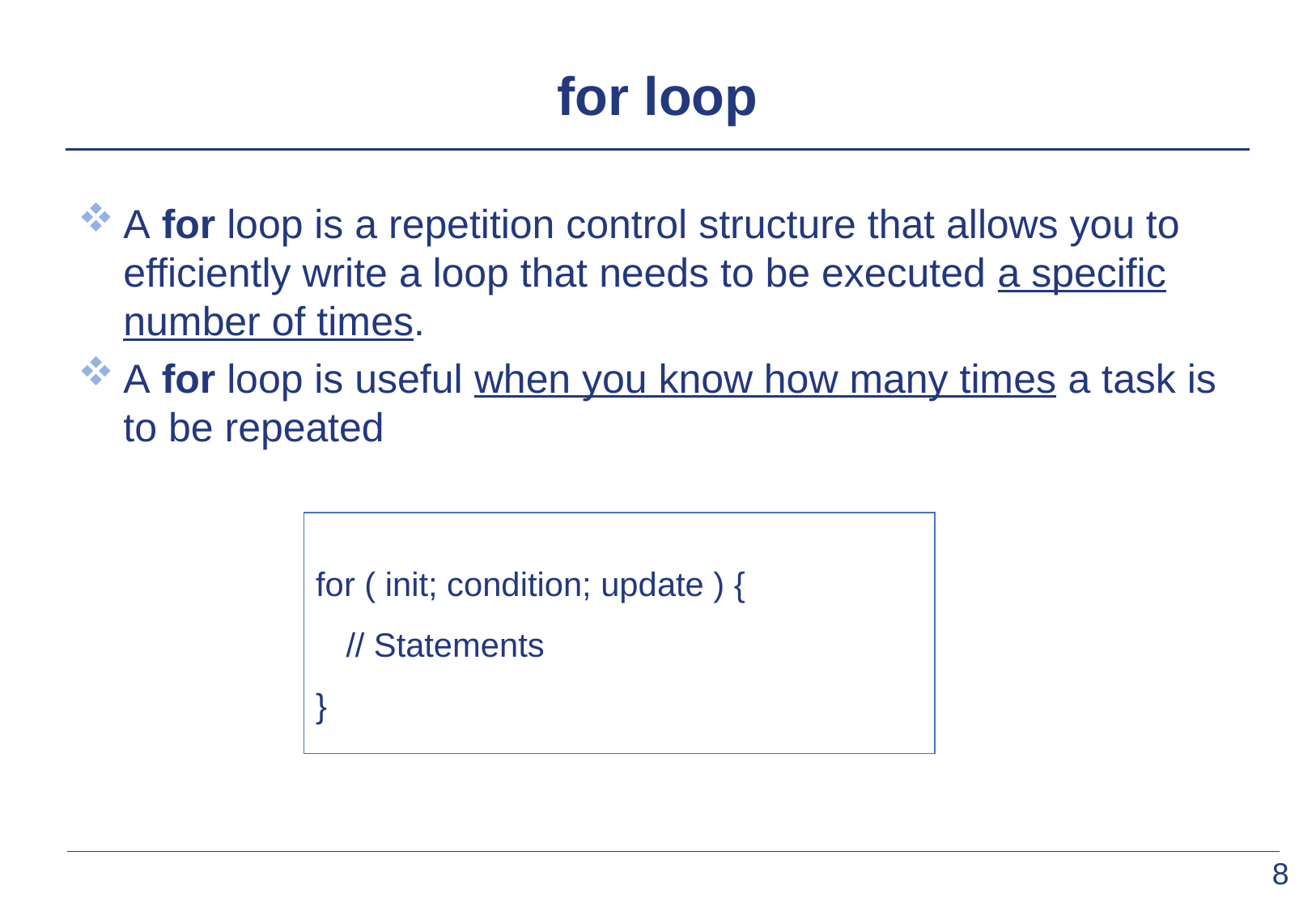

# for loop
A for loop is a repetition control structure that allows you to efficiently write a loop that needs to be executed a specific number of times.
A for loop is useful when you know how many times a task is to be repeated

for ( init; condition; update ) {
	// Statements
}